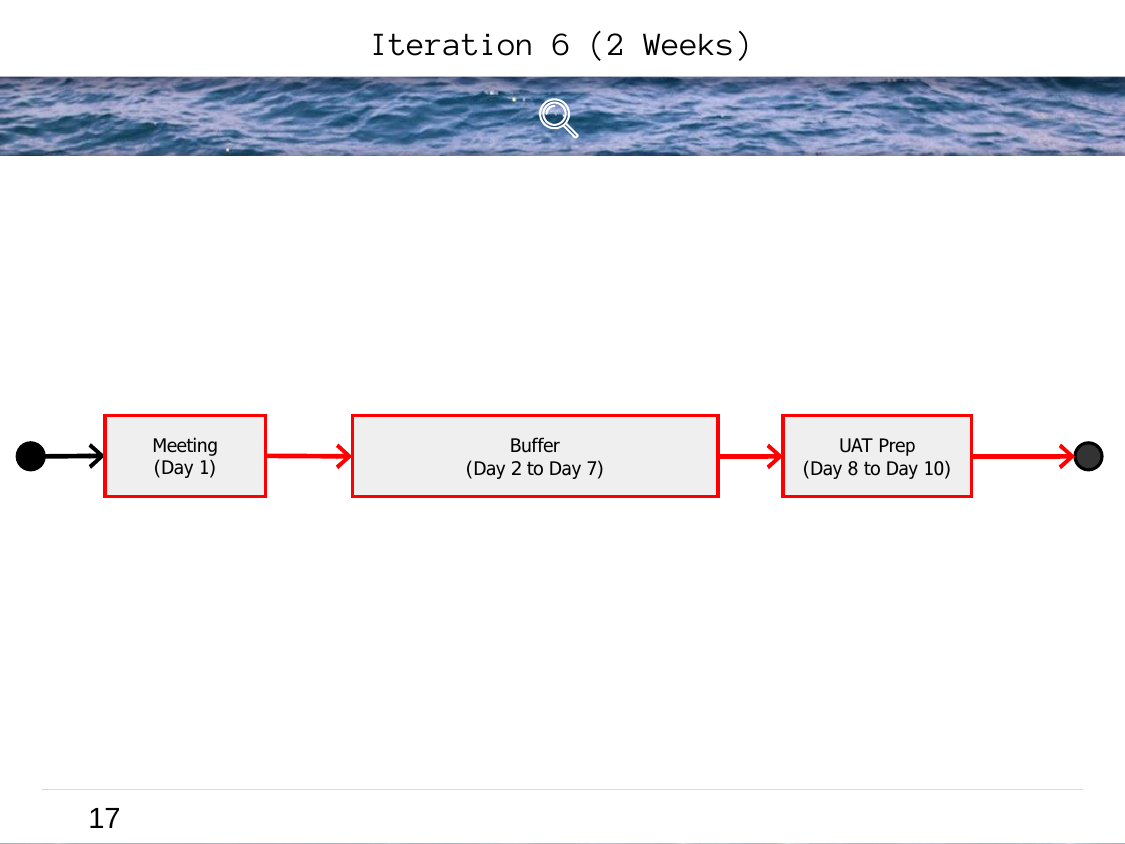

Iteration 6 (2 Weeks)

Meeting
(Day 1)
Buffer
(Day 2 to Day 7)
UAT Prep
(Day 8 to Day 10)

17